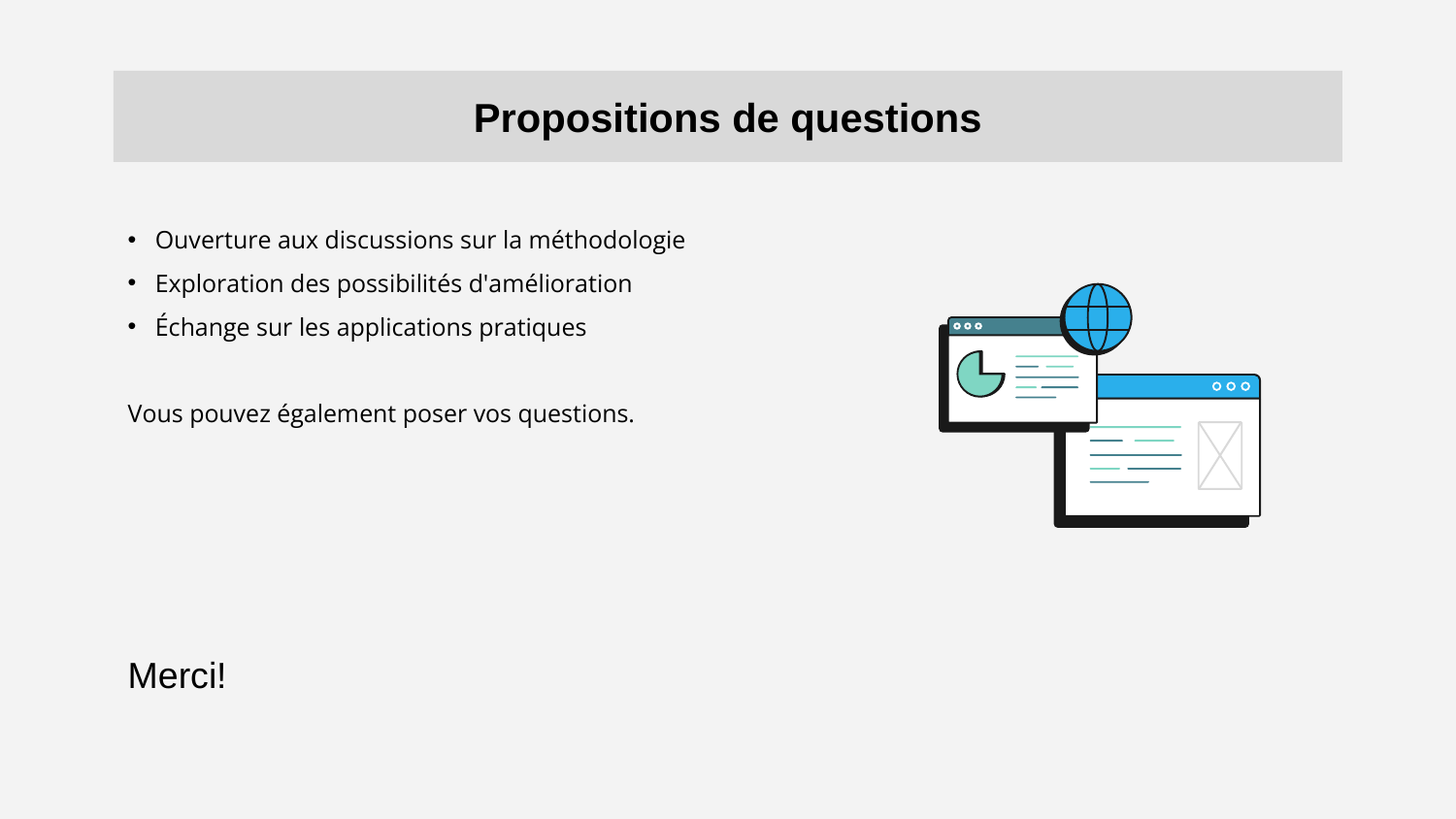

# Propositions de questions
Ouverture aux discussions sur la méthodologie
Exploration des possibilités d'amélioration
Échange sur les applications pratiques

Vous pouvez également poser vos questions.

Merci!